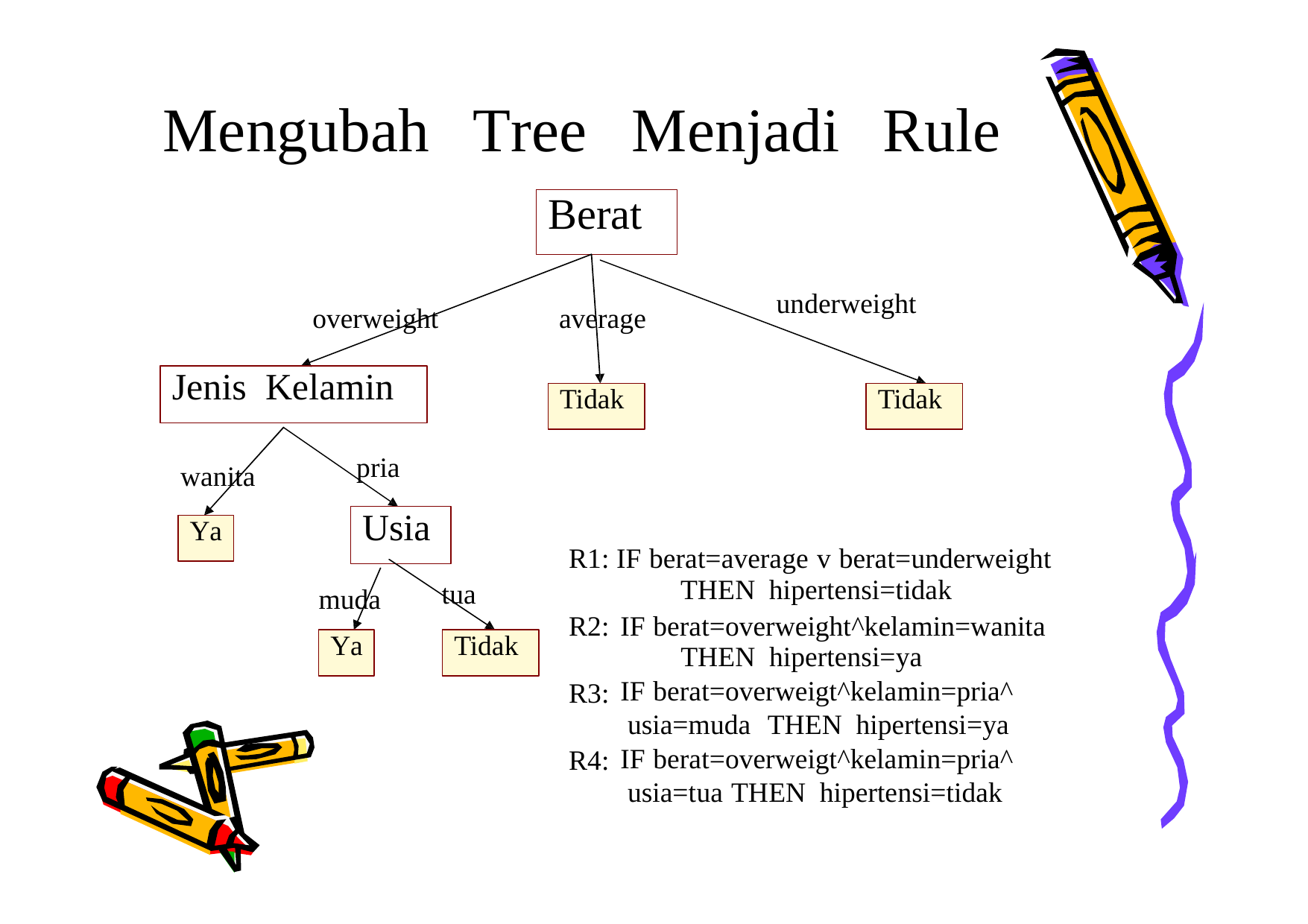

Mengubah
Tree
Menjadi
Rule

Berat

underweight

overweight
average

Jenis  Kelamin

Tidak

Tidak

pria
wanita

Usia

Ya
R1: IF berat=average v berat=underweight
THEN hipertensi=tidak

tua
muda
R2:
IF berat=overweight^kelamin=wanita
THEN hipertensi=ya
IF berat=overweigt^kelamin=pria^ usia=muda  THEN hipertensi=ya
IF berat=overweigt^kelamin=pria^ usia=tua THEN hipertensi=tidak

Ya

Tidak
R3:

R4: